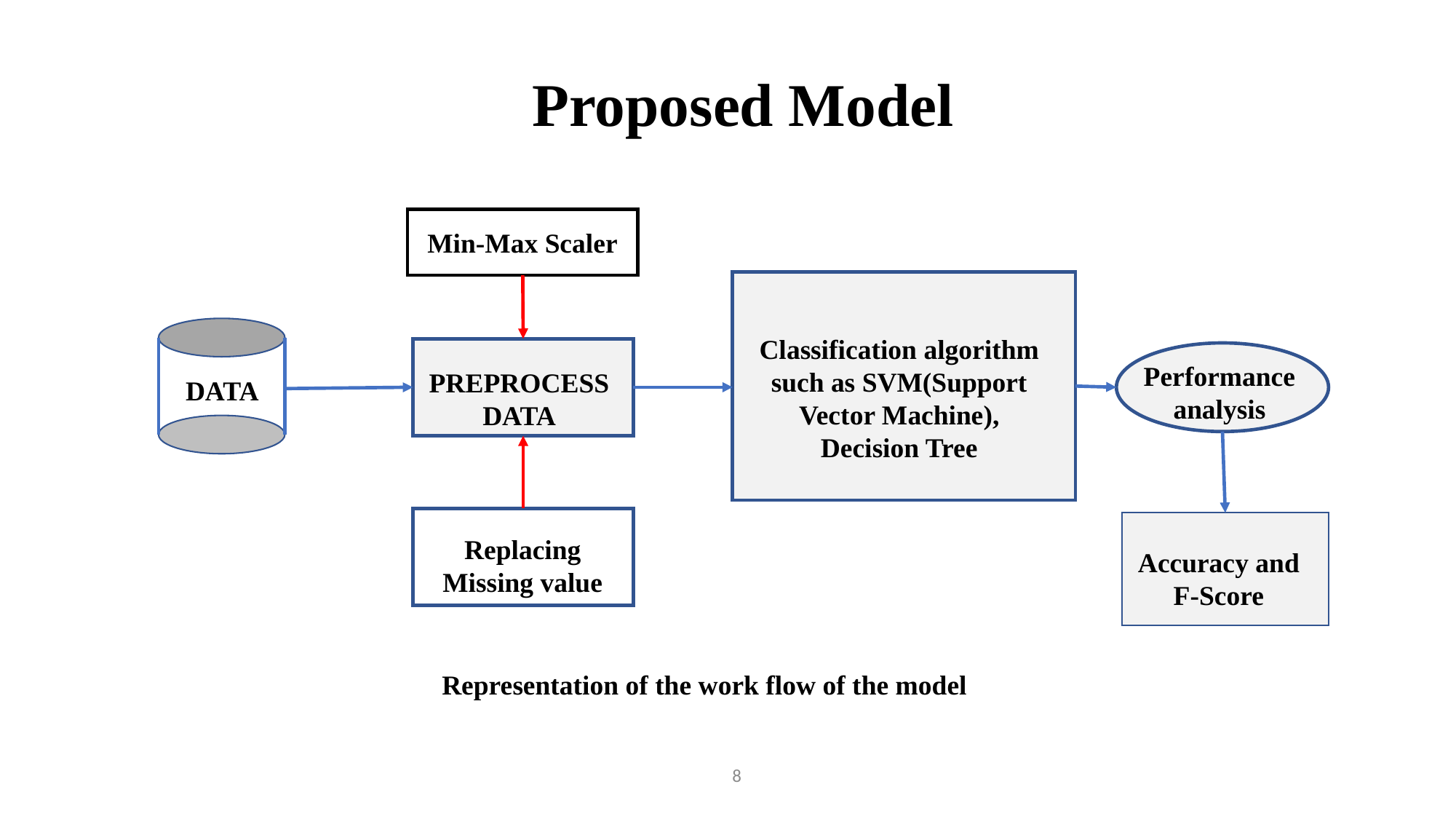

Proposed Model
Min-Max Scaler

DATA

PREPROCESS DATA

Replacing Missing value

Classification algorithm such as SVM(Support Vector Machine),
Decision Tree

Performance analysis

Accuracy and F-Score
Representation of the work flow of the model
8